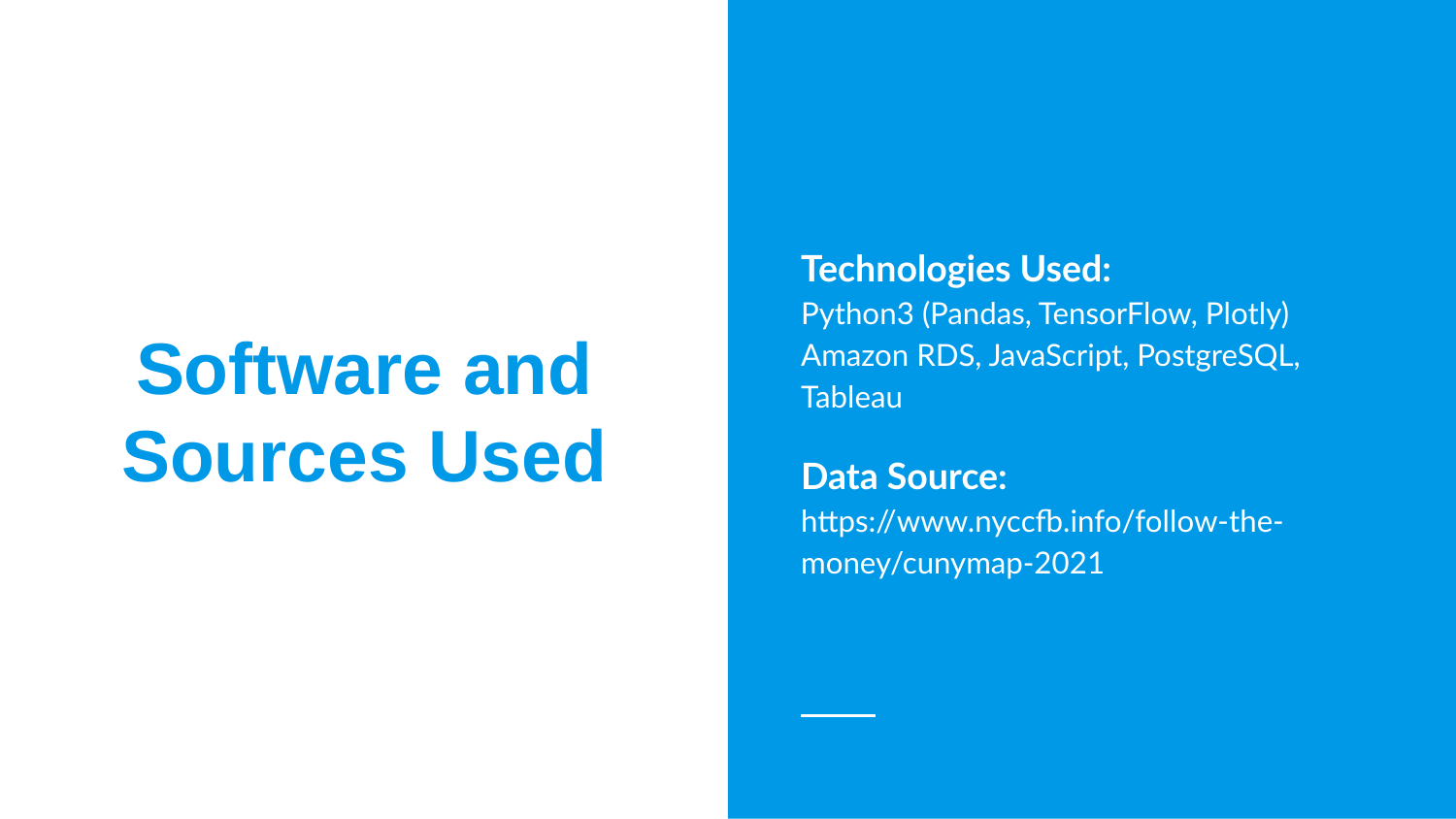

Technologies Used:
Python3 (Pandas, TensorFlow, Plotly) Amazon RDS, JavaScript, PostgreSQL, Tableau
Data Source:
https://www.nyccfb.info/follow-the-money/cunymap-2021
# Software and Sources Used